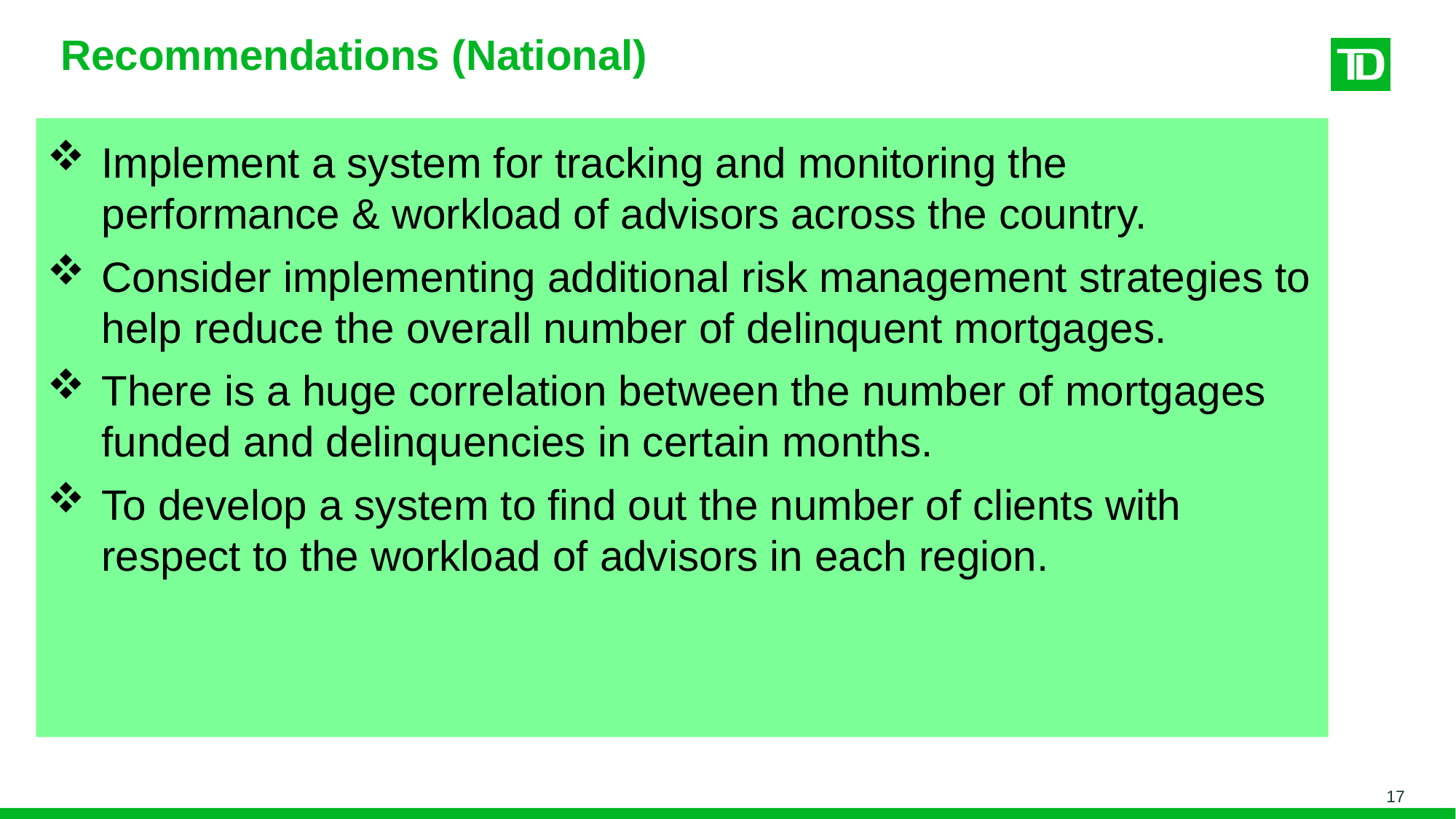

# Recommendations (National)
Implement a system for tracking and monitoring the performance & workload of advisors across the country.
Consider implementing additional risk management strategies to help reduce the overall number of delinquent mortgages.
There is a huge correlation between the number of mortgages funded and delinquencies in certain months.
To develop a system to find out the number of clients with respect to the workload of advisors in each region.
17